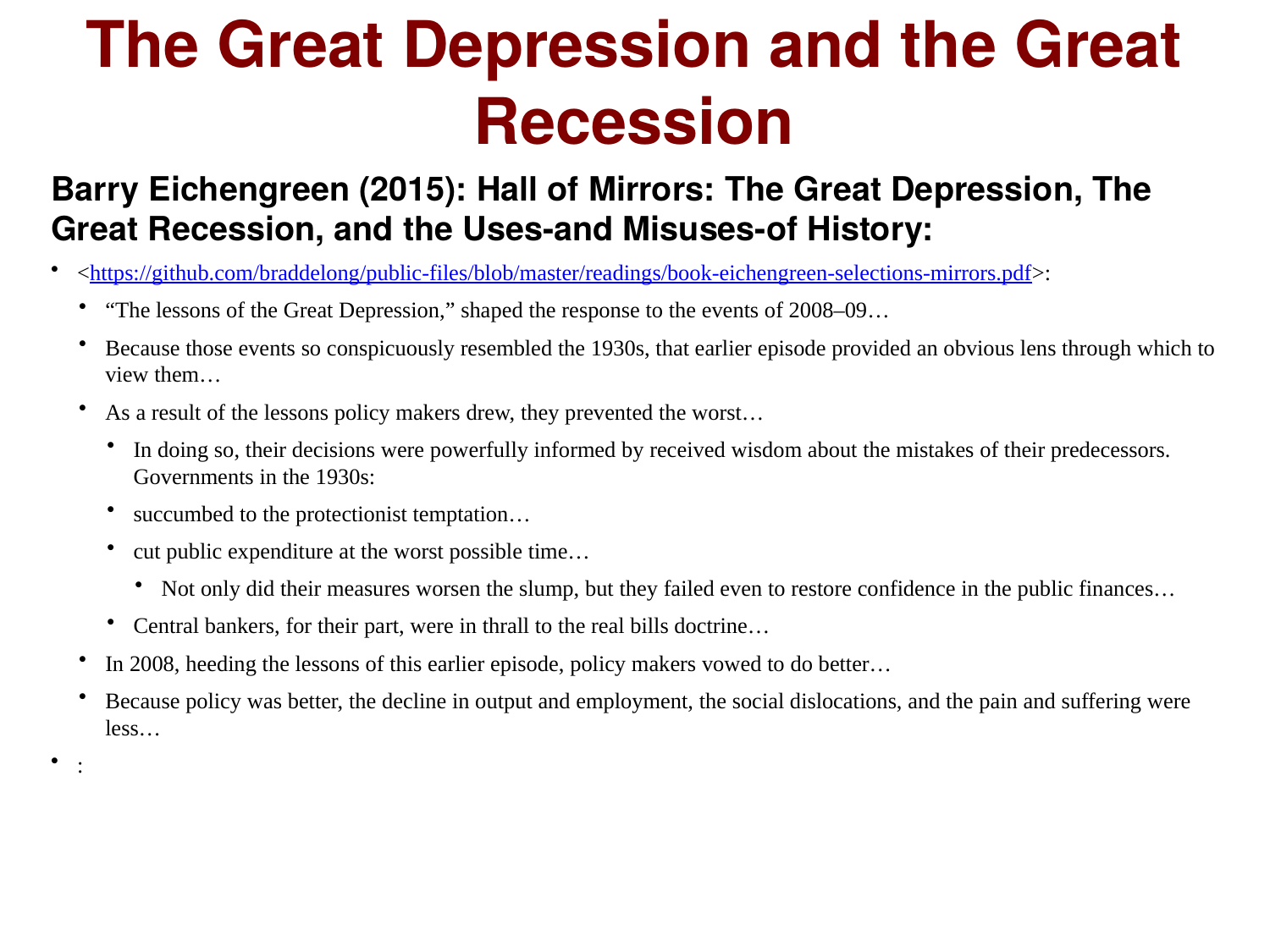

# The Great Depression and the Great Recession
Barry Eichengreen (2015): Hall of Mirrors: The Great Depression, The Great Recession, and the Uses-and Misuses-of History:
<https://github.com/braddelong/public-files/blob/master/readings/book-eichengreen-selections-mirrors.pdf>:
“The lessons of the Great Depression,” shaped the response to the events of 2008–09…
Because those events so conspicuously resembled the 1930s, that earlier episode provided an obvious lens through which to view them…
As a result of the lessons policy makers drew, they prevented the worst…
In doing so, their decisions were powerfully informed by received wisdom about the mistakes of their predecessors. Governments in the 1930s:
succumbed to the protectionist temptation…
cut public expenditure at the worst possible time…
Not only did their measures worsen the slump, but they failed even to restore confidence in the public finances…
Central bankers, for their part, were in thrall to the real bills doctrine…
In 2008, heeding the lessons of this earlier episode, policy makers vowed to do better…
Because policy was better, the decline in output and employment, the social dislocations, and the pain and suffering were less…
: